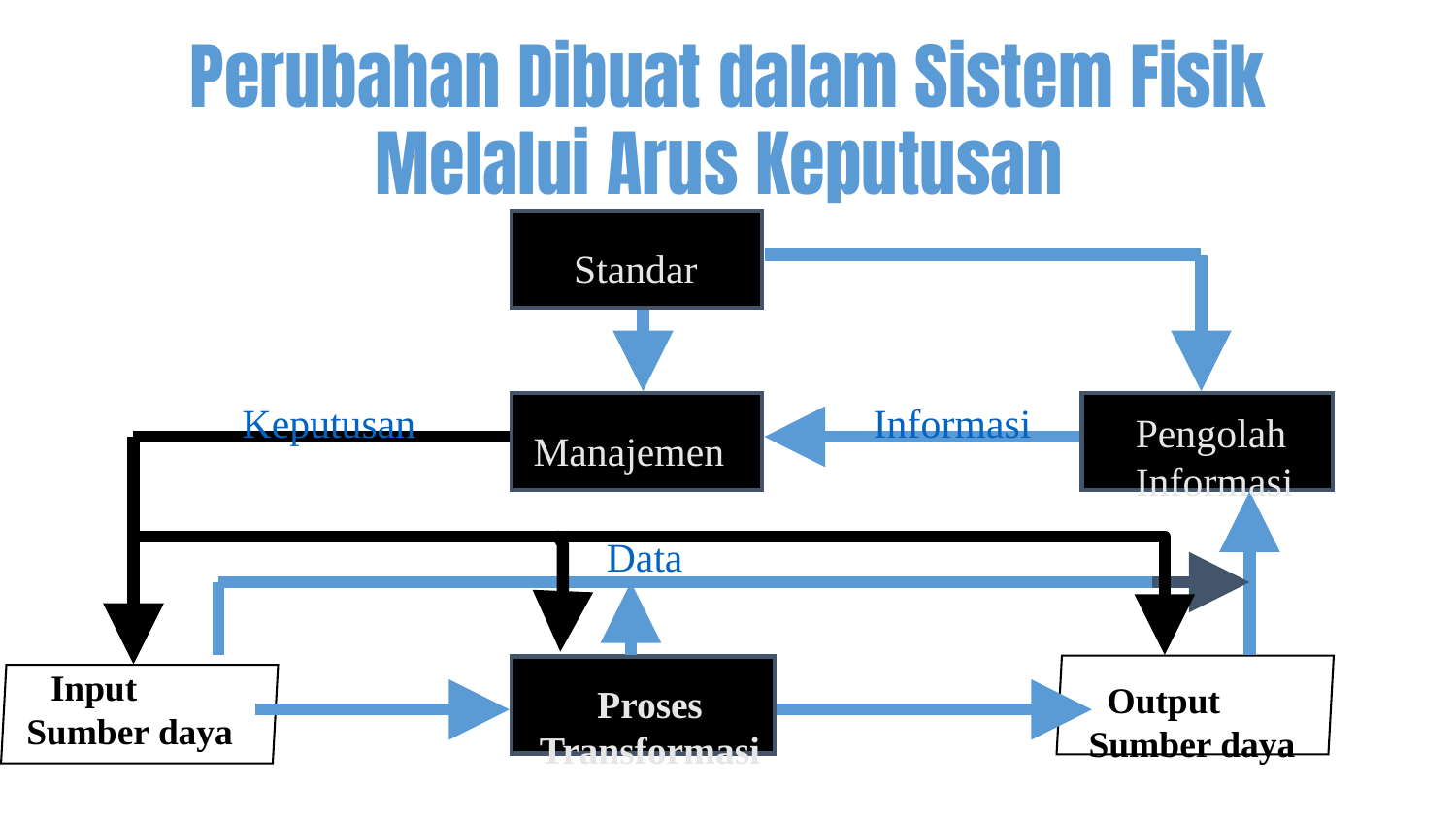

Perubahan Dibuat dalam Sistem Fisik
Melalui Arus Keputusan

Standar
Keputusan
Informasi

Pengolah
Informasi
Manajemen
Data

   Input
Sumber daya

  Output
Sumber daya
Proses
Transformasi